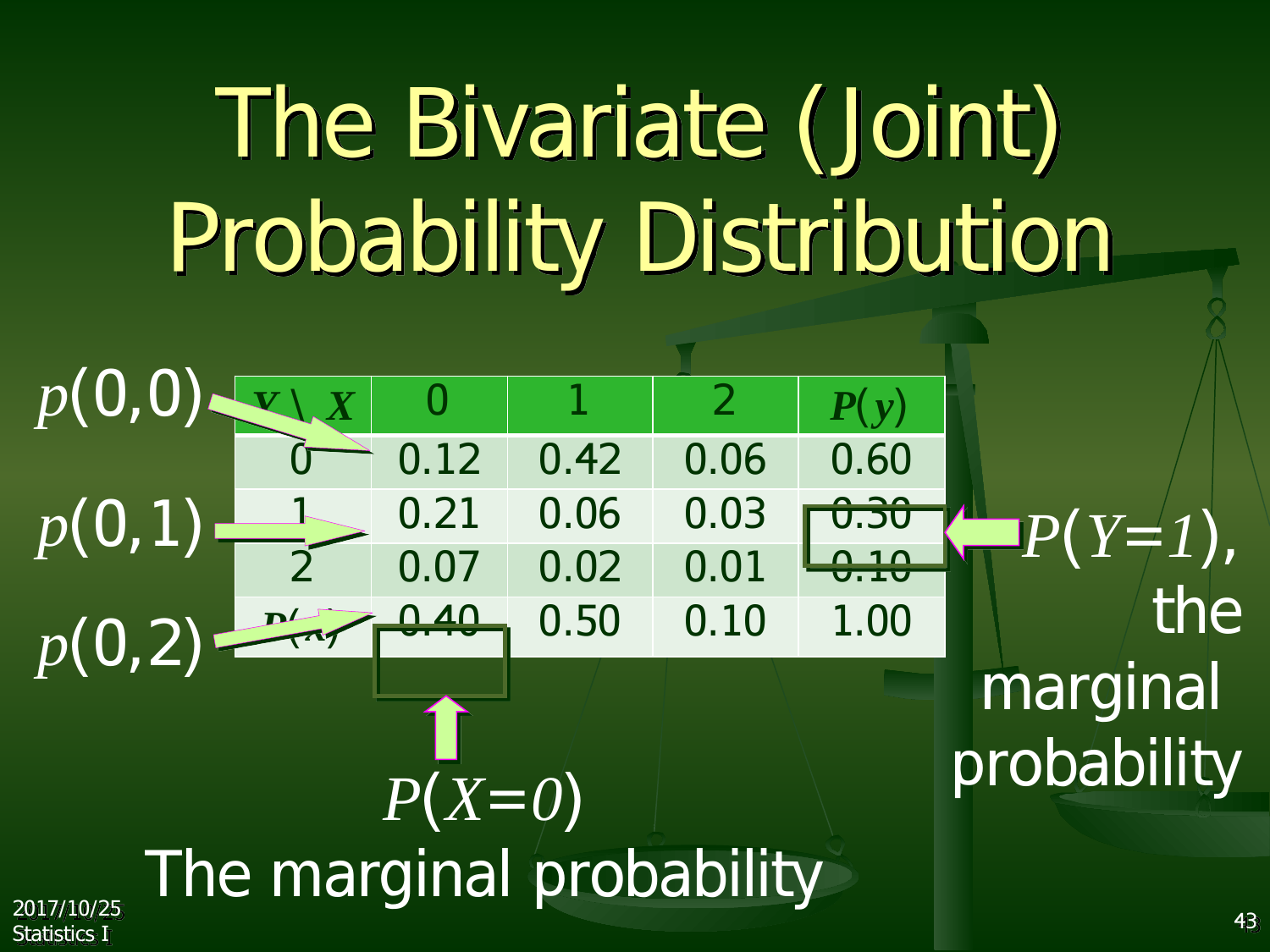

# The Bivariate (Joint) Probability Distribution
p(0,0)
| Y \ X | 0 | 1 | 2 | P(y) |
| --- | --- | --- | --- | --- |
| 0 | 0.12 | 0.42 | 0.06 | 0.60 |
| 1 | 0.21 | 0.06 | 0.03 | 0.30 |
| 2 | 0.07 | 0.02 | 0.01 | 0.10 |
| P(x) | 0.40 | 0.50 | 0.10 | 1.00 |

p(0,1)
P(Y=1), the marginal
probability

p(0,2)

P(X=0)
The marginal probability
2017/10/25
Statistics I
43